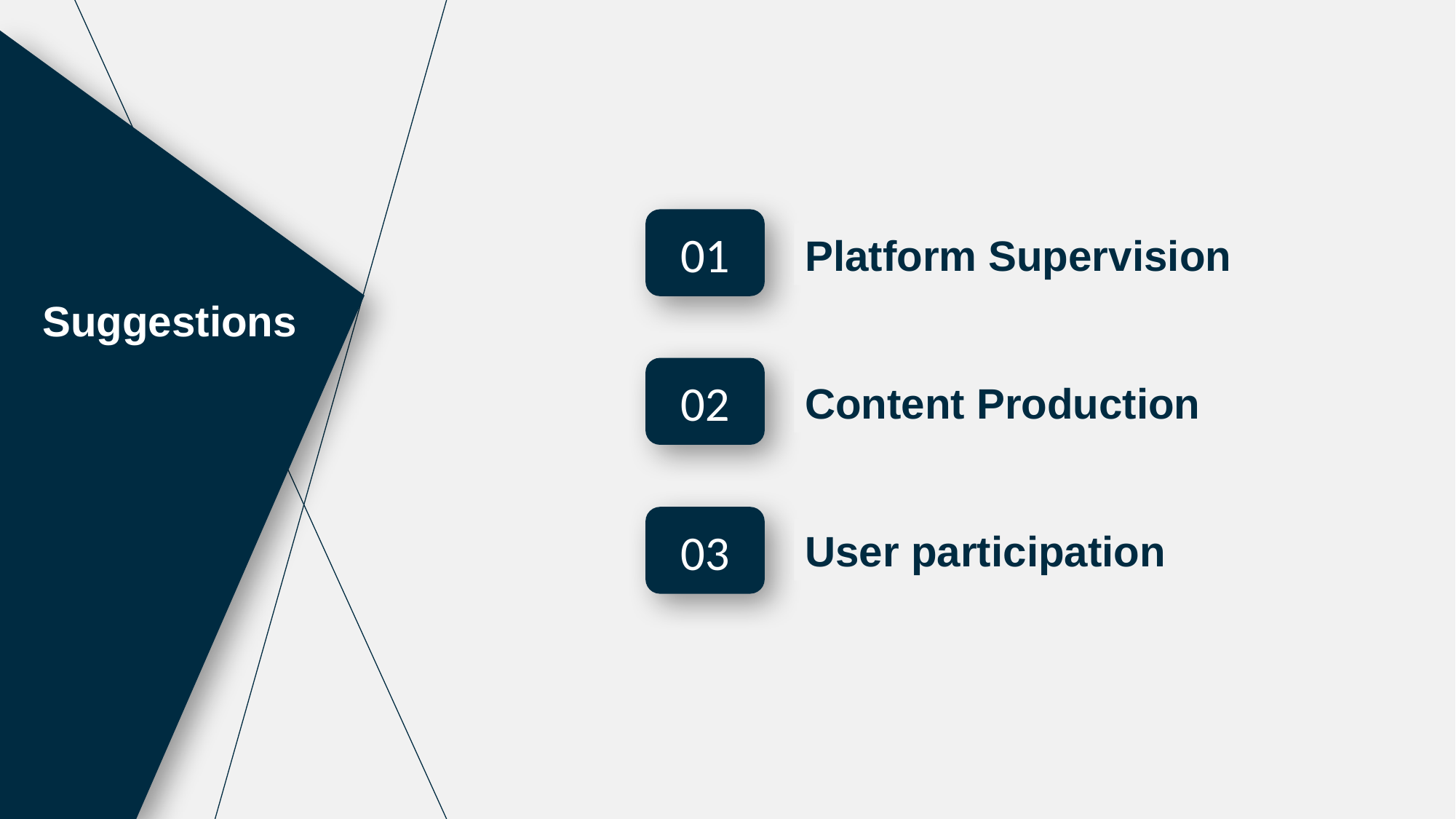

01
Platform Supervision

02
Content Production

03
User participation
Suggestions